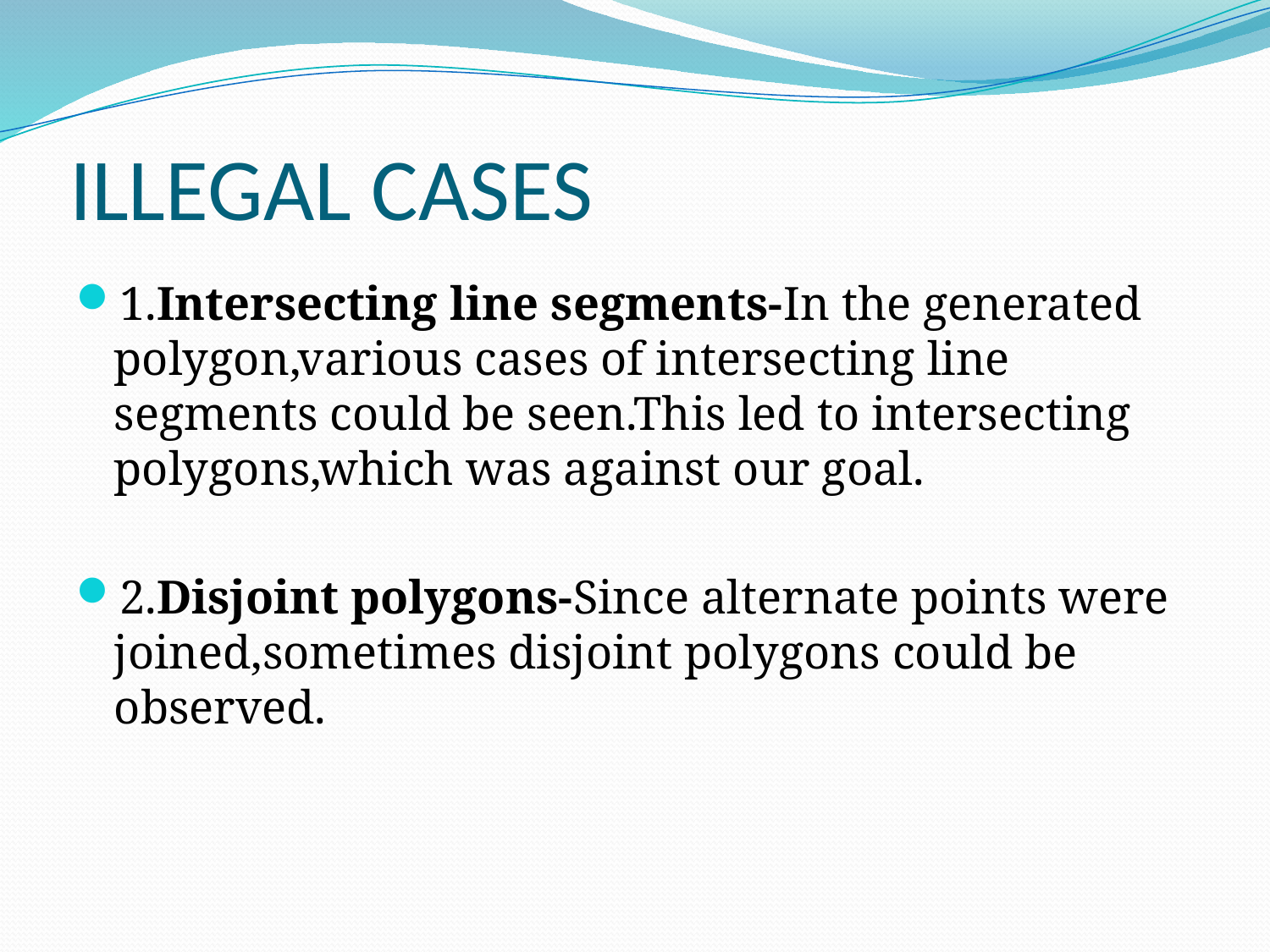

# ILLEGAL CASES
1.Intersecting line segments-In the generated polygon,various cases of intersecting line segments could be seen.This led to intersecting polygons,which was against our goal.

2.Disjoint polygons-Since alternate points were joined,sometimes disjoint polygons could be observed.